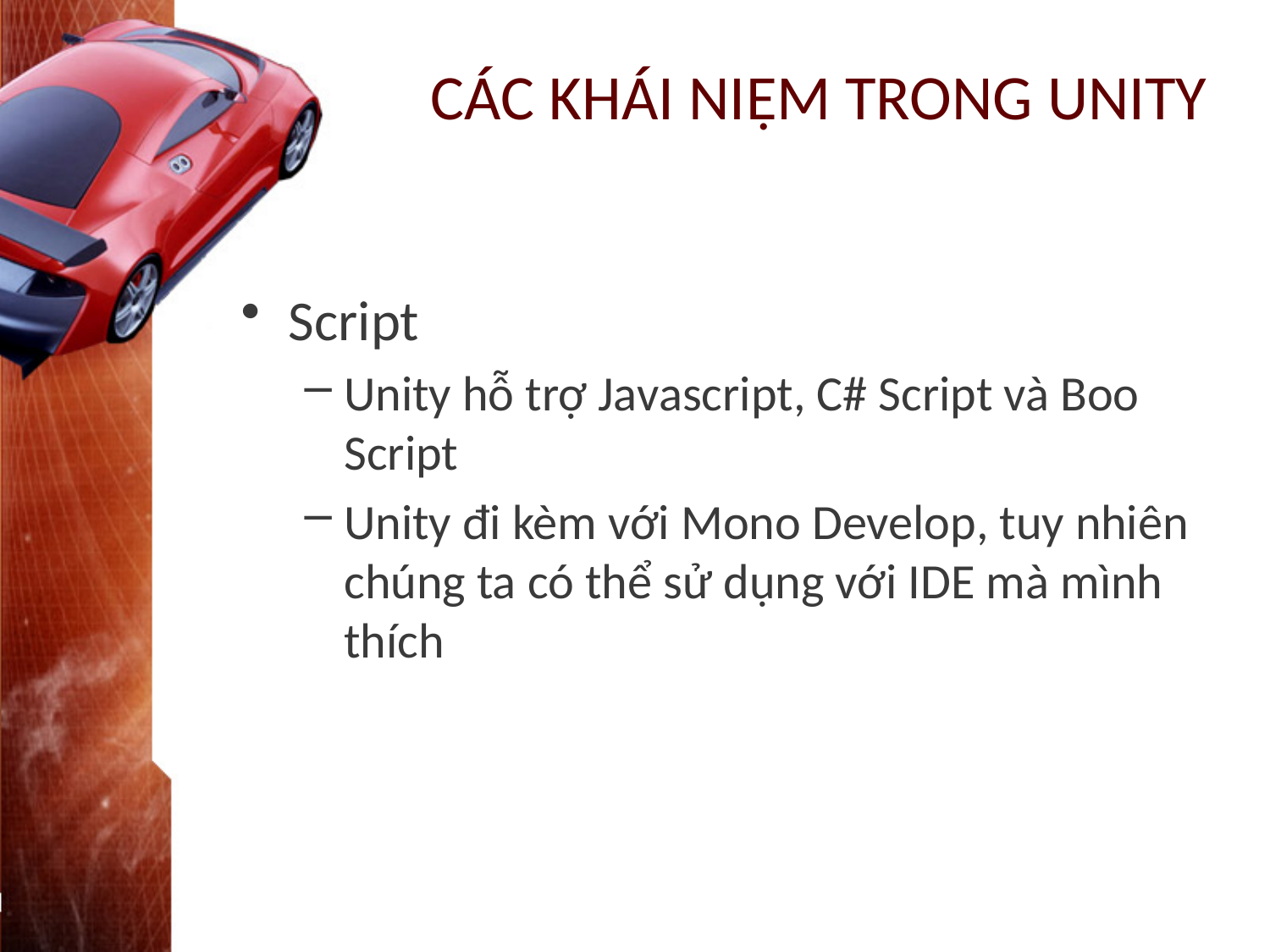

# CÁC KHÁI NIỆM TRONG UNITY
Script
Unity hỗ trợ Javascript, C# Script và Boo Script
Unity đi kèm với Mono Develop, tuy nhiên chúng ta có thể sử dụng với IDE mà mình thích